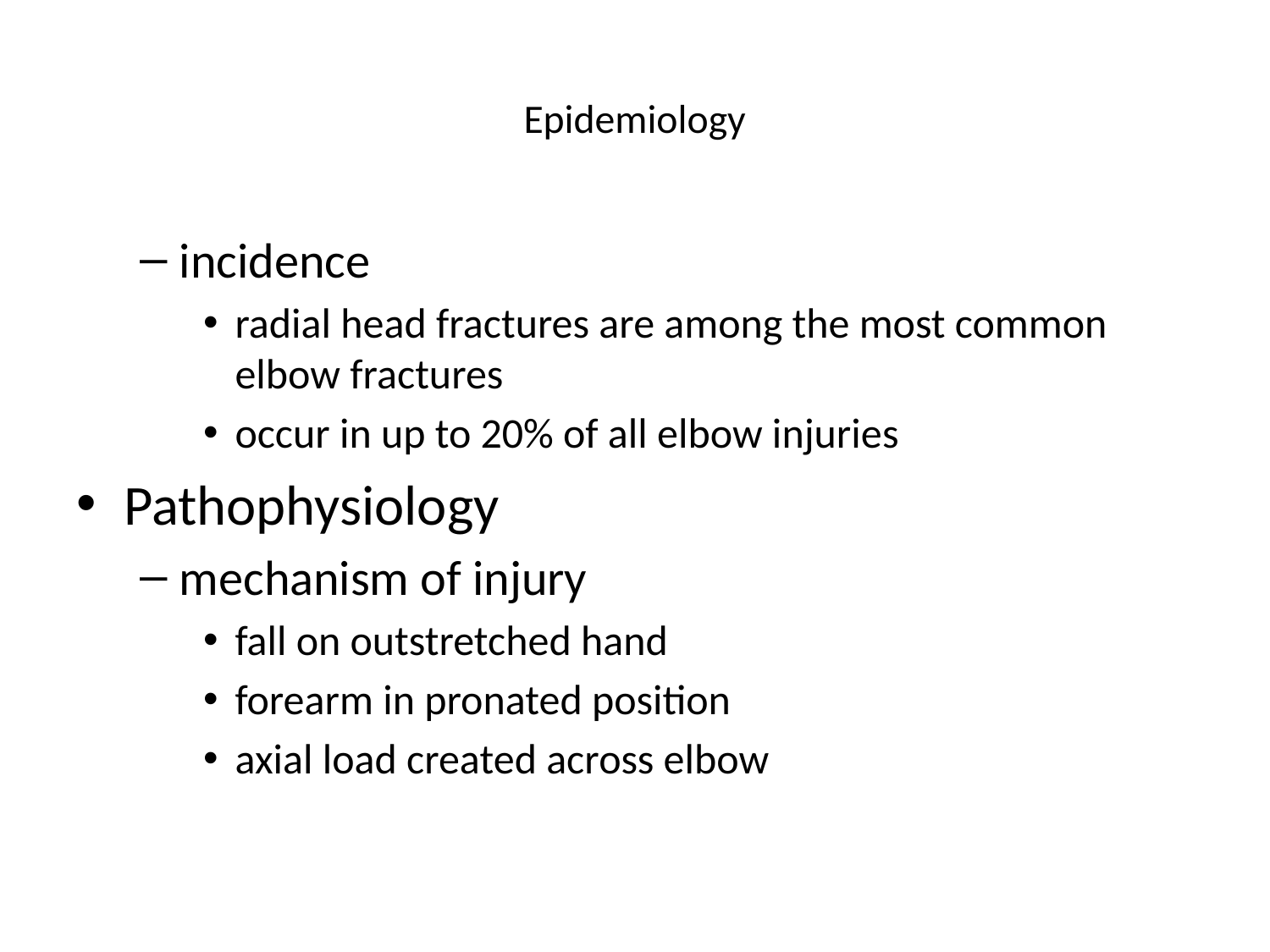

# Epidemiology
incidence
radial head fractures are among the most common elbow fractures
occur in up to 20% of all elbow injuries
Pathophysiology
mechanism of injury
fall on outstretched hand
forearm in pronated position
axial load created across elbow